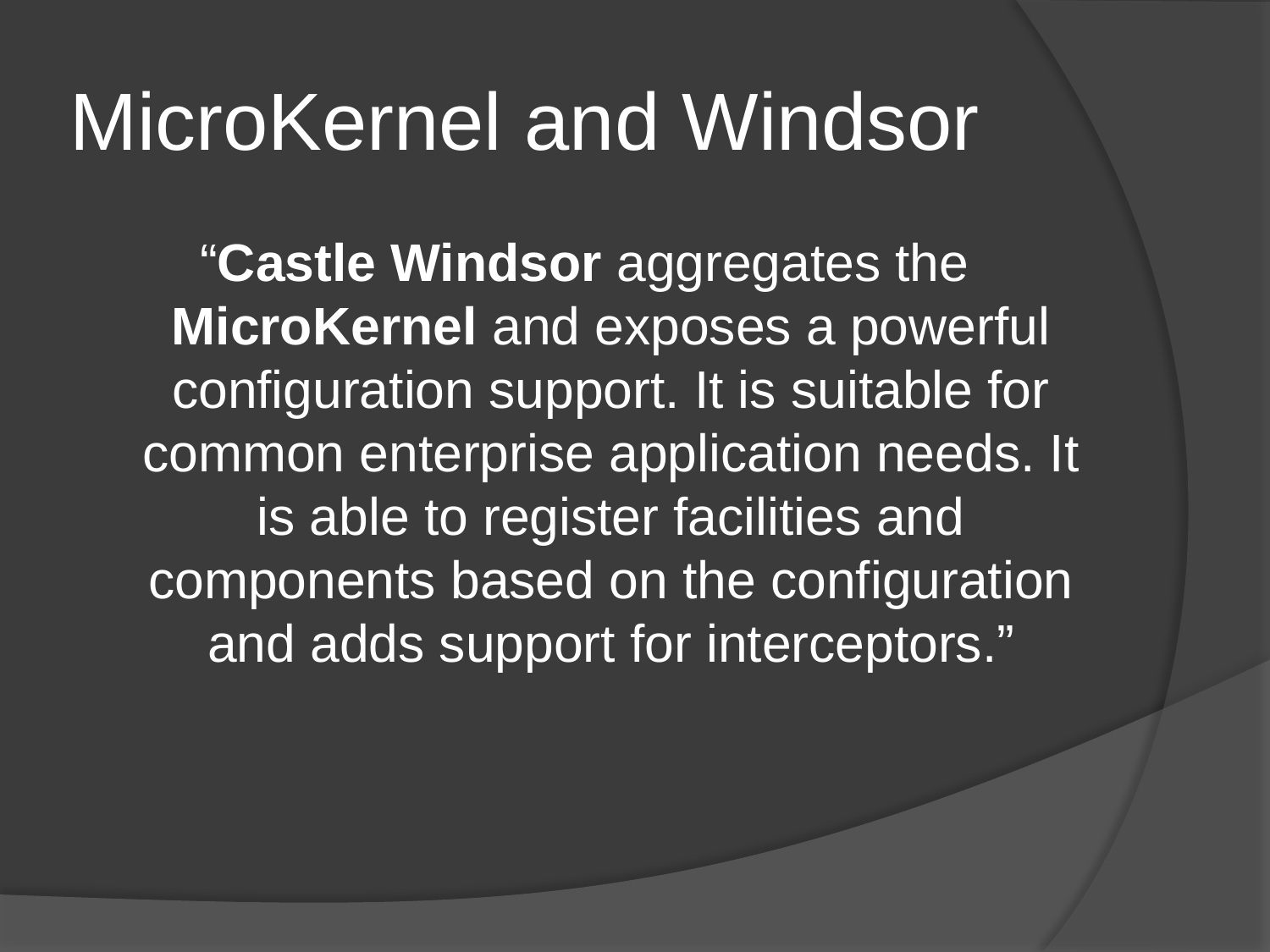

# MicroKernel and Windsor
“Castle Windsor aggregates the MicroKernel and exposes a powerful configuration support. It is suitable for common enterprise application needs. It is able to register facilities and components based on the configuration and adds support for interceptors.”